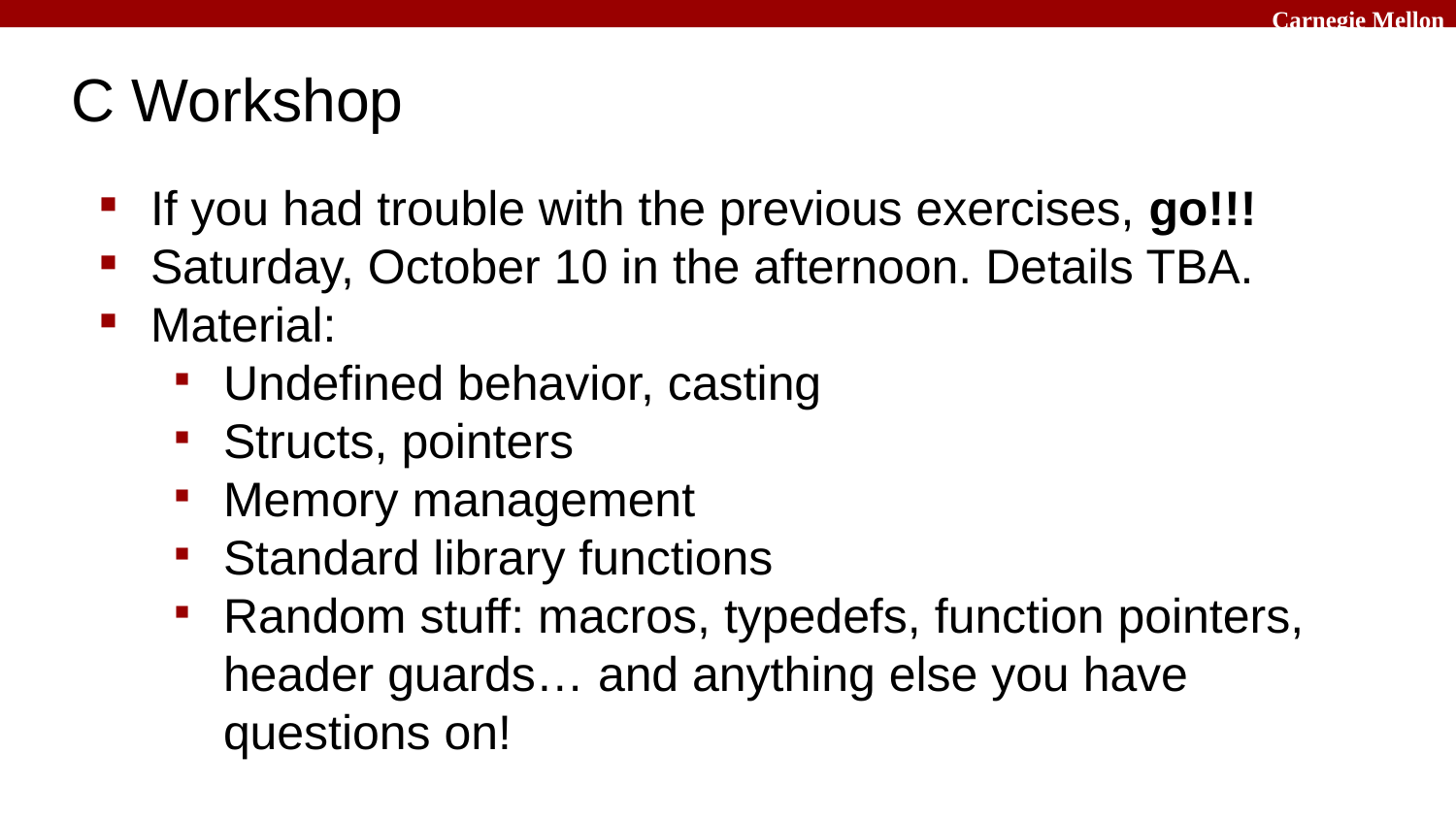

# C Workshop
If you had trouble with the previous exercises, go!!!
Saturday, October 10 in the afternoon. Details TBA.
Material:
Undefined behavior, casting
Structs, pointers
Memory management
Standard library functions
Random stuff: macros, typedefs, function pointers, header guards… and anything else you have questions on!